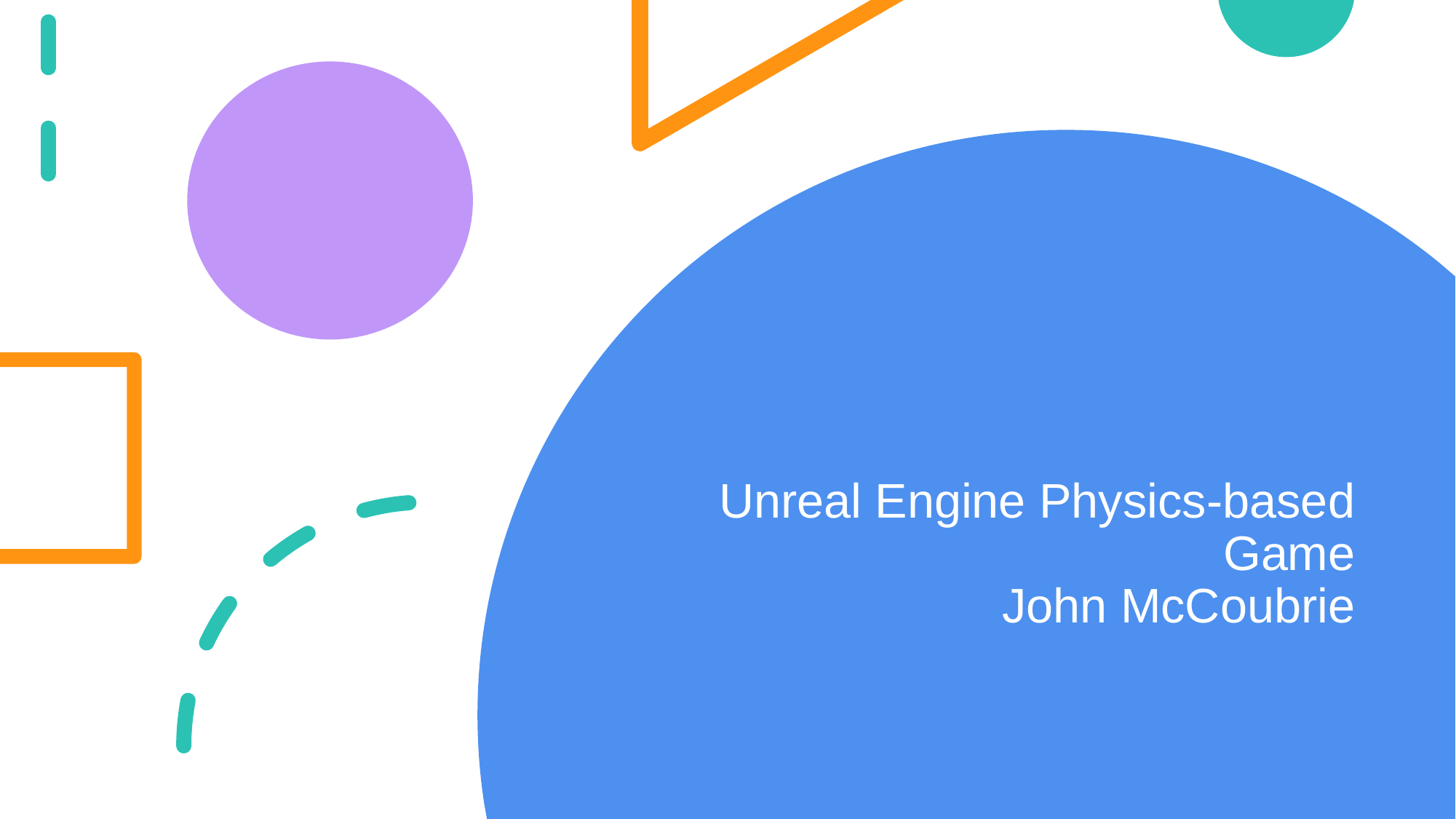

# Unreal Engine Physics-based Game John McCoubrie